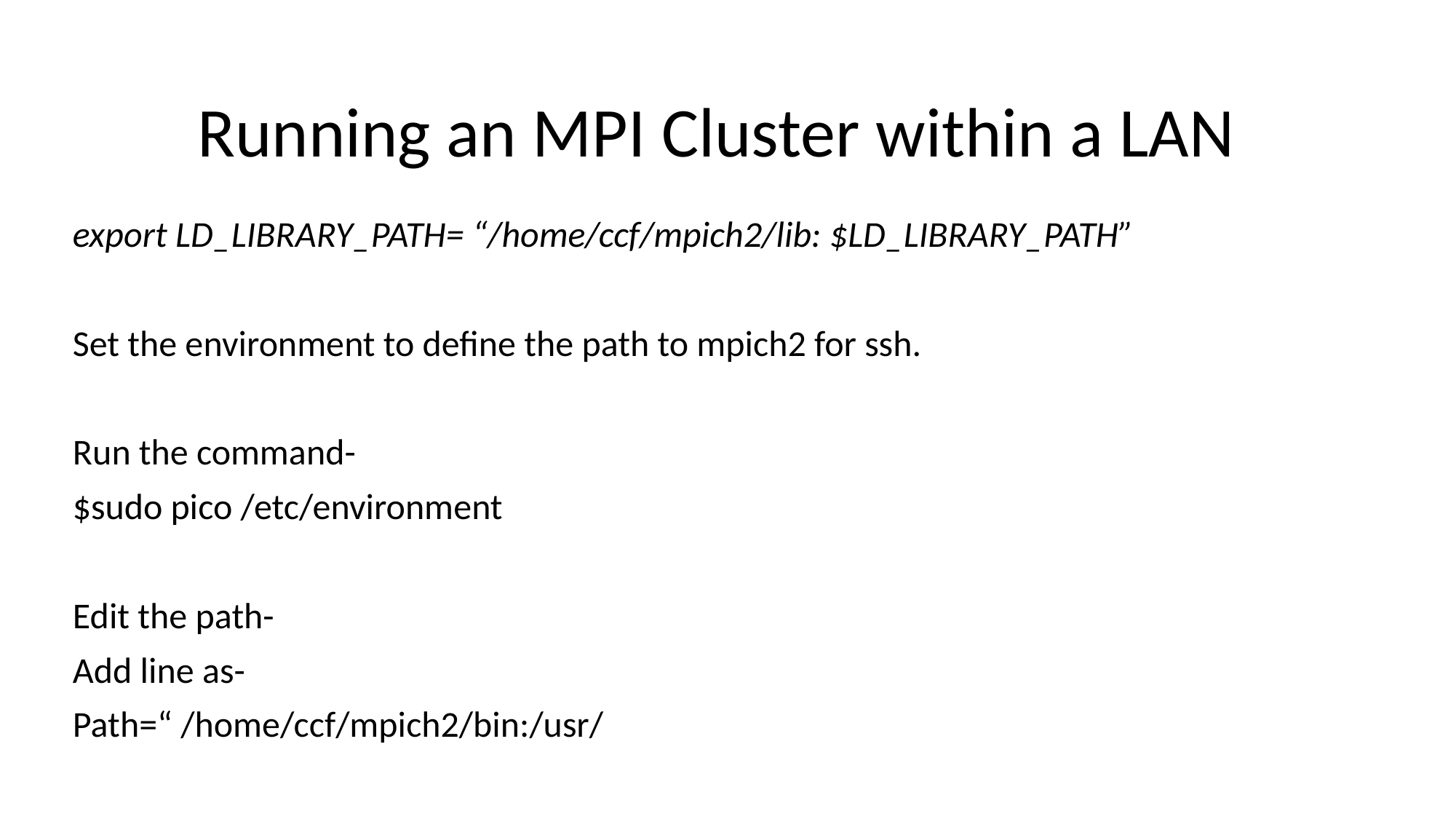

# Running an MPI Cluster within a LAN
export LD_LIBRARY_PATH= “/home/ccf/mpich2/lib: $LD_LIBRARY_PATH”

Set the environment to define the path to mpich2 for ssh.

Run the command-
$sudo pico /etc/environment

Edit the path-
Add line as-
Path=“ /home/ccf/mpich2/bin:/usr/